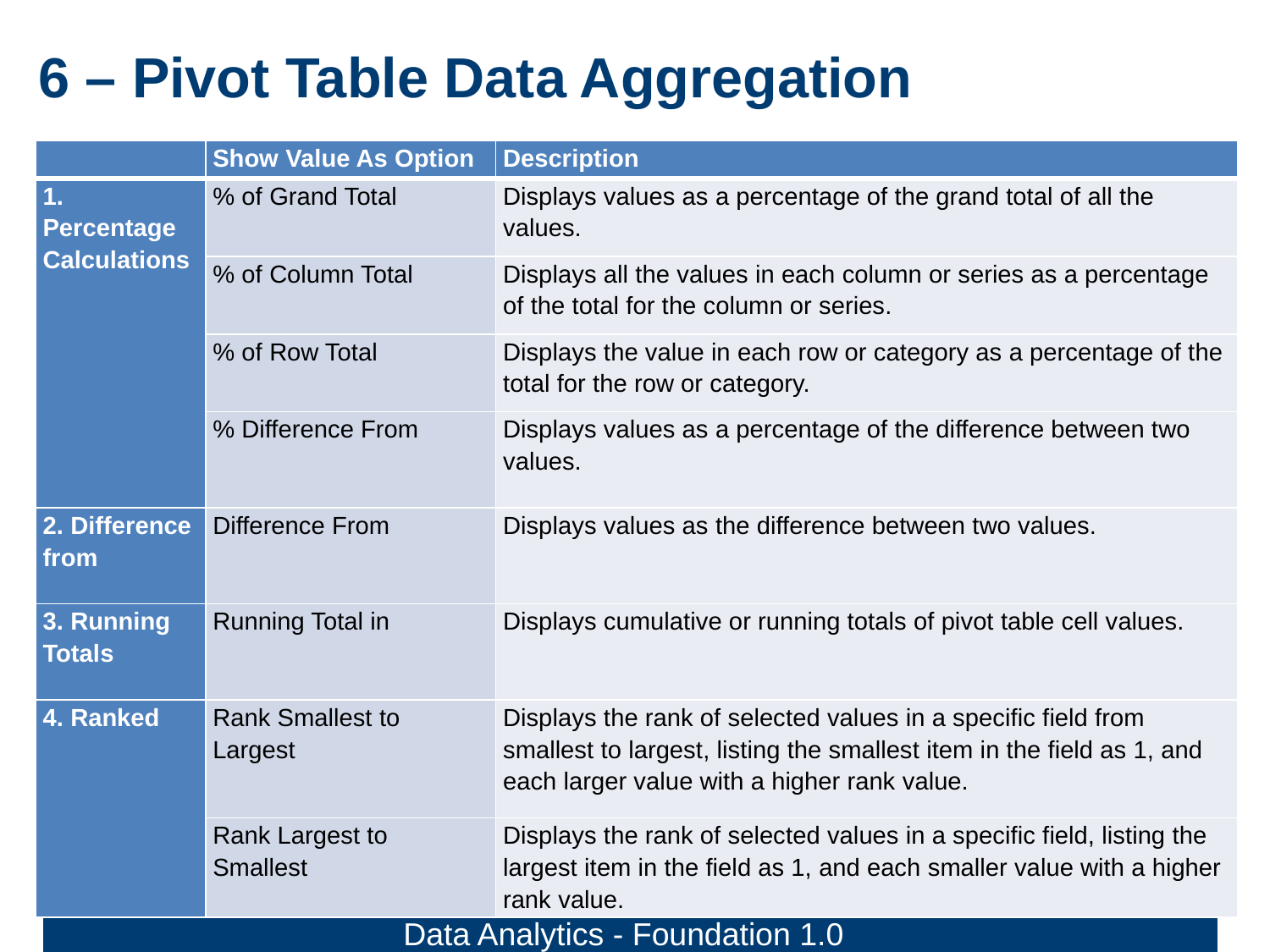

# 6 – Pivot Table Data Aggregation
|  | Show Value As Option | Description |
| --- | --- | --- |
| 1. Percentage Calculations | % of Grand Total | Displays values as a percentage of the grand total of all the values. |
|  | % of Column Total | Displays all the values in each column or series as a percentage of the total for the column or series. |
|  | % of Row Total | Displays the value in each row or category as a percentage of the total for the row or category. |
|  | % Difference From | Displays values as a percentage of the difference between two values. |
| 2. Difference from | Difference From | Displays values as the difference between two values. |
| 3. Running Totals | Running Total in | Displays cumulative or running totals of pivot table cell values. |
| 4. Ranked | Rank Smallest to Largest | Displays the rank of selected values in a specific field from smallest to largest, listing the smallest item in the field as 1, and each larger value with a higher rank value. |
|  | Rank Largest to Smallest | Displays the rank of selected values in a specific field, listing the largest item in the field as 1, and each smaller value with a higher rank value. |
Data Analytics - Foundation 1.0